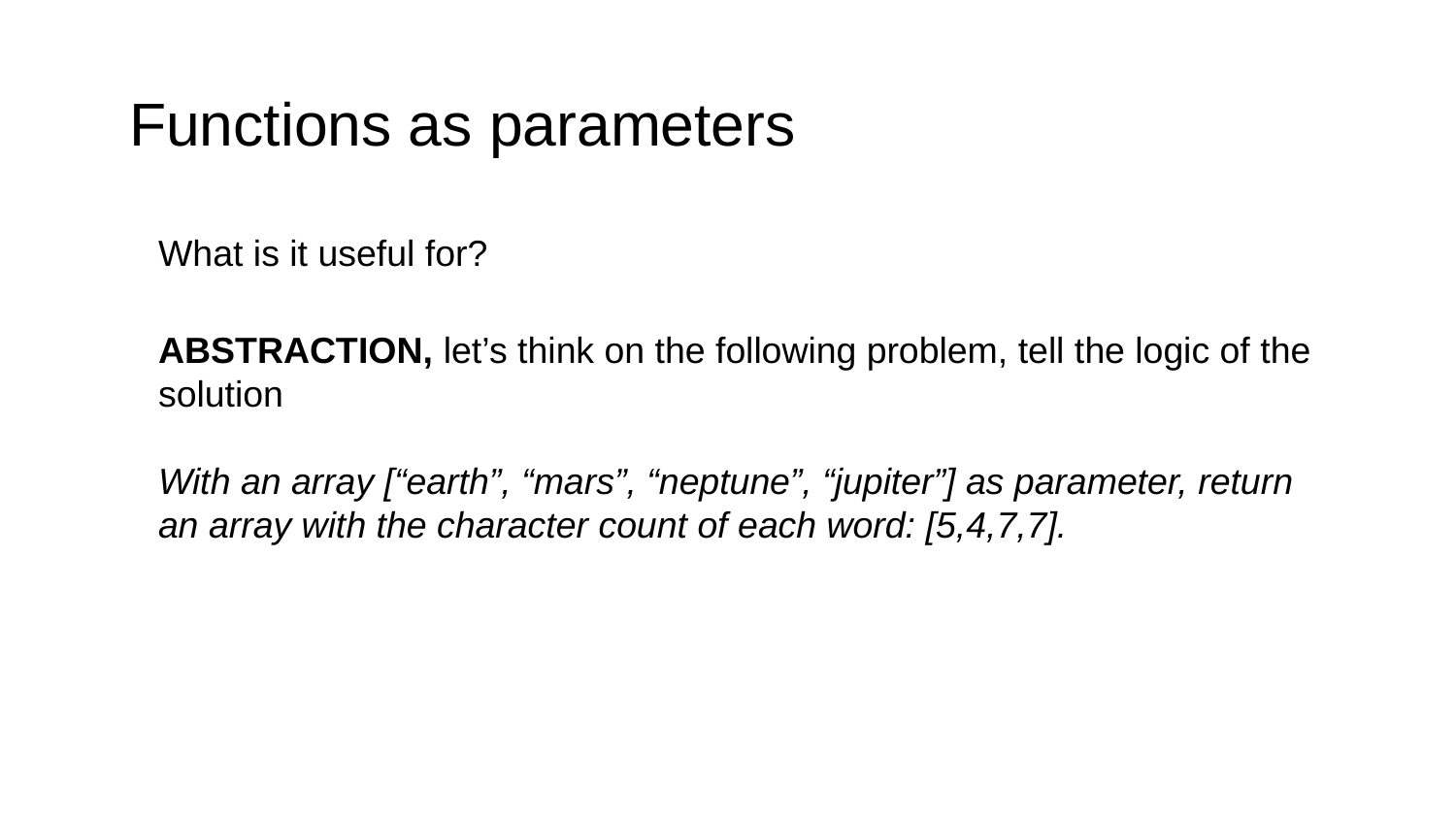

Functions as parameters
What is it useful for?

ABSTRACTION, let’s think on the following problem, tell the logic of the solution

With an array [“earth”, “mars”, “neptune”, “jupiter”] as parameter, return an array with the character count of each word: [5,4,7,7].